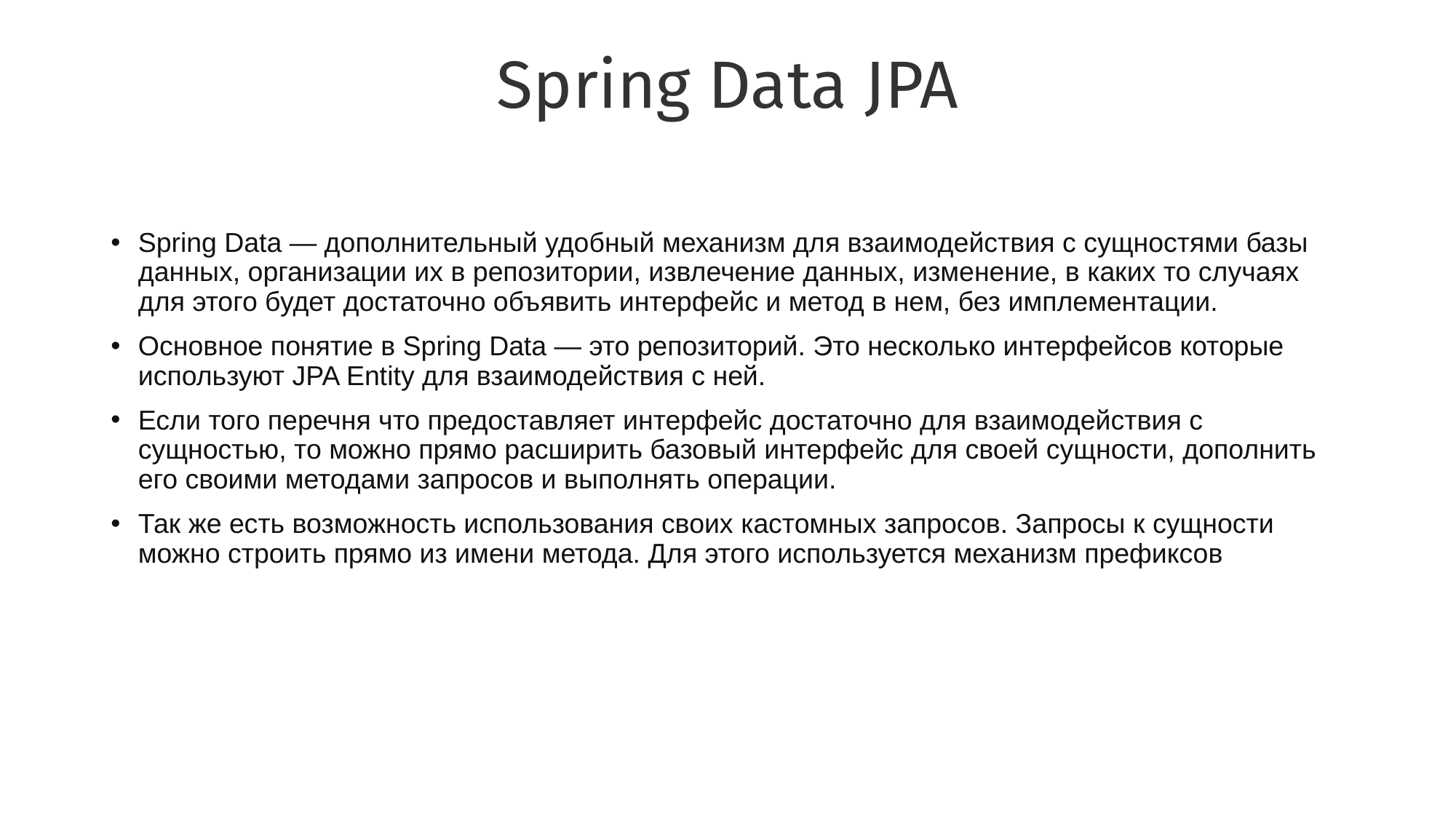

# Spring Data JPA
Spring Data — дополнительный удобный механизм для взаимодействия с сущностями базы данных, организации их в репозитории, извлечение данных, изменение, в каких то случаях для этого будет достаточно объявить интерфейс и метод в нем, без имплементации.
Основное понятие в Spring Data — это репозиторий. Это несколько интерфейсов которые используют JPA Entity для взаимодействия с ней.
Если того перечня что предоставляет интерфейс достаточно для взаимодействия с сущностью, то можно прямо расширить базовый интерфейс для своей сущности, дополнить его своими методами запросов и выполнять операции.
Так же есть возможность использования своих кастомных запросов. Запросы к сущности можно строить прямо из имени метода. Для этого используется механизм префиксов